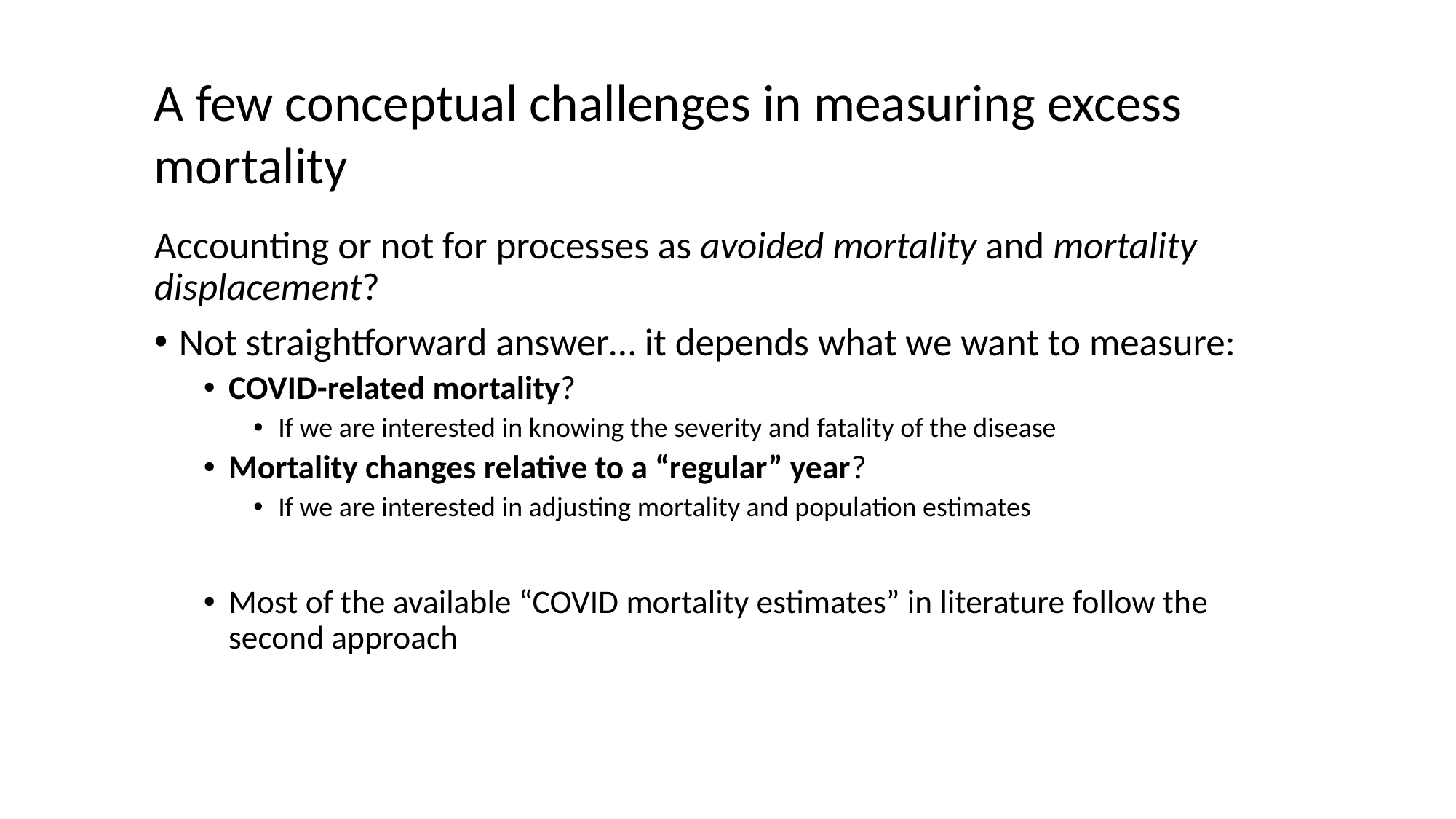

A few conceptual challenges in measuring excess mortality
Accounting or not for processes as avoided mortality and mortality displacement?
Not straightforward answer… it depends what we want to measure:
COVID-related mortality?
If we are interested in knowing the severity and fatality of the disease
Mortality changes relative to a “regular” year?
If we are interested in adjusting mortality and population estimates

Most of the available “COVID mortality estimates” in literature follow the second approach